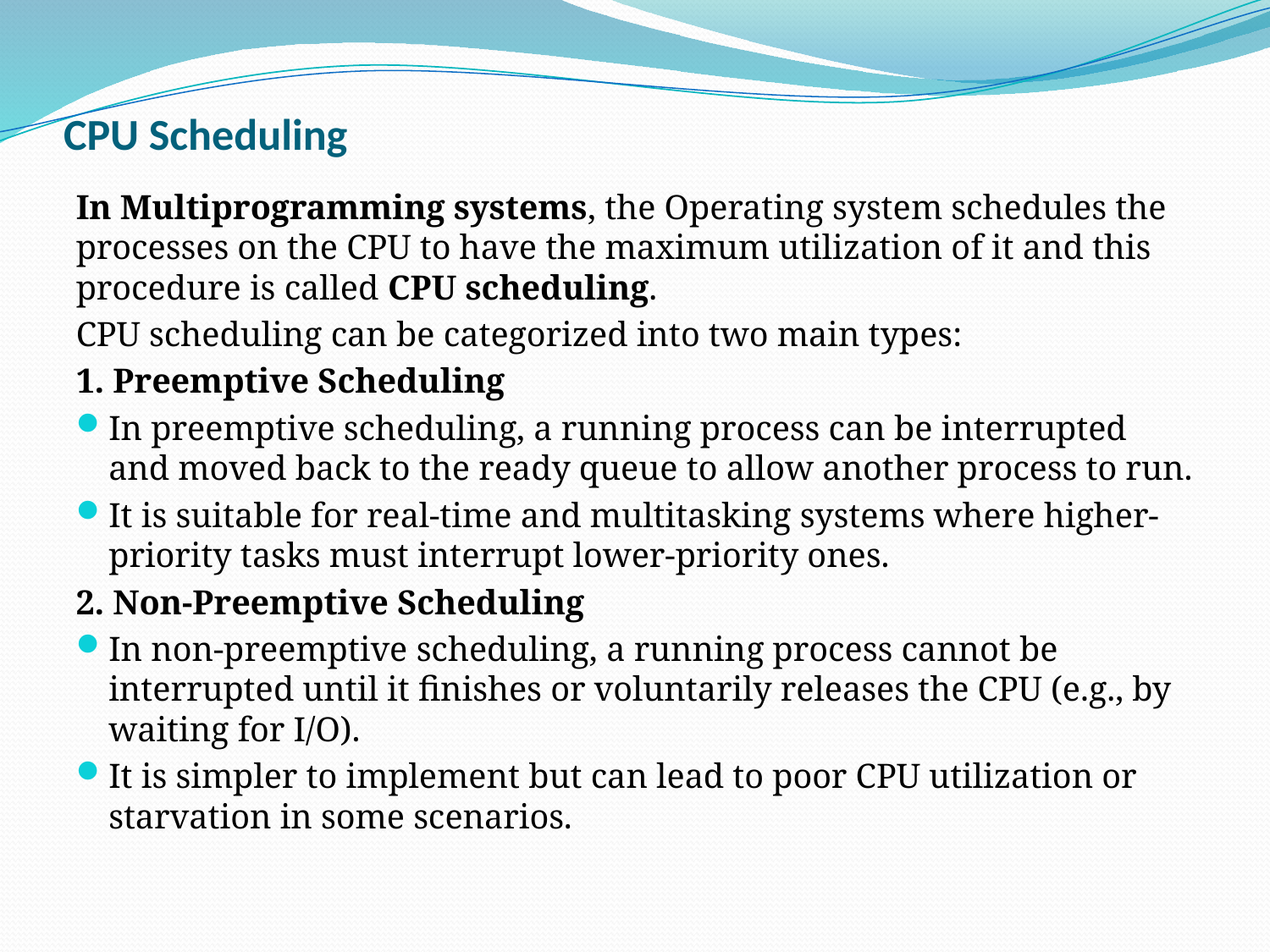

# CPU Scheduling
In Multiprogramming systems, the Operating system schedules the processes on the CPU to have the maximum utilization of it and this procedure is called CPU scheduling.
CPU scheduling can be categorized into two main types:
1. Preemptive Scheduling
In preemptive scheduling, a running process can be interrupted and moved back to the ready queue to allow another process to run.
It is suitable for real-time and multitasking systems where higher-priority tasks must interrupt lower-priority ones.
2. Non-Preemptive Scheduling
In non-preemptive scheduling, a running process cannot be interrupted until it finishes or voluntarily releases the CPU (e.g., by waiting for I/O).
It is simpler to implement but can lead to poor CPU utilization or starvation in some scenarios.